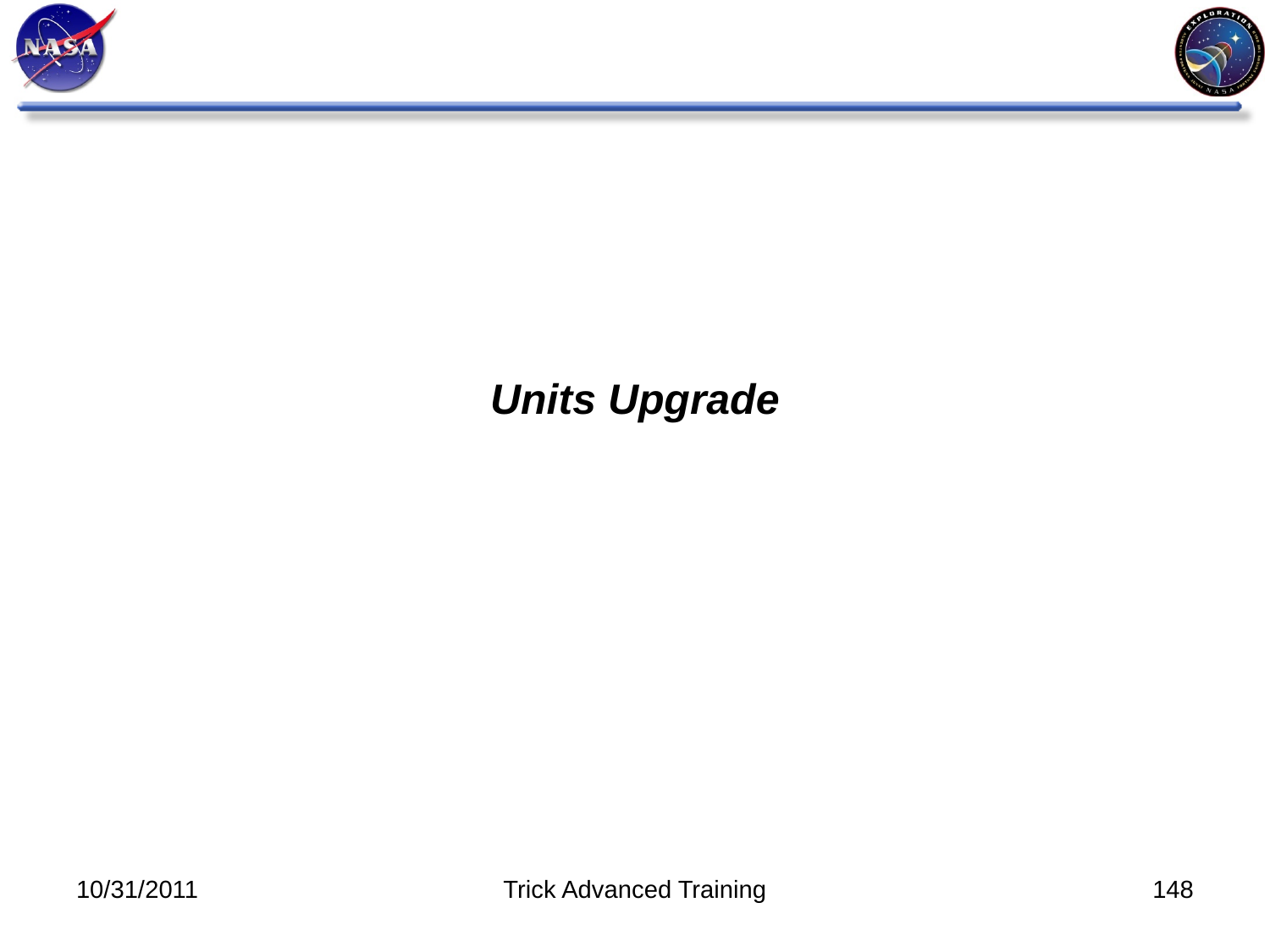

# Units Upgrade
10/31/2011
Trick Advanced Training
148